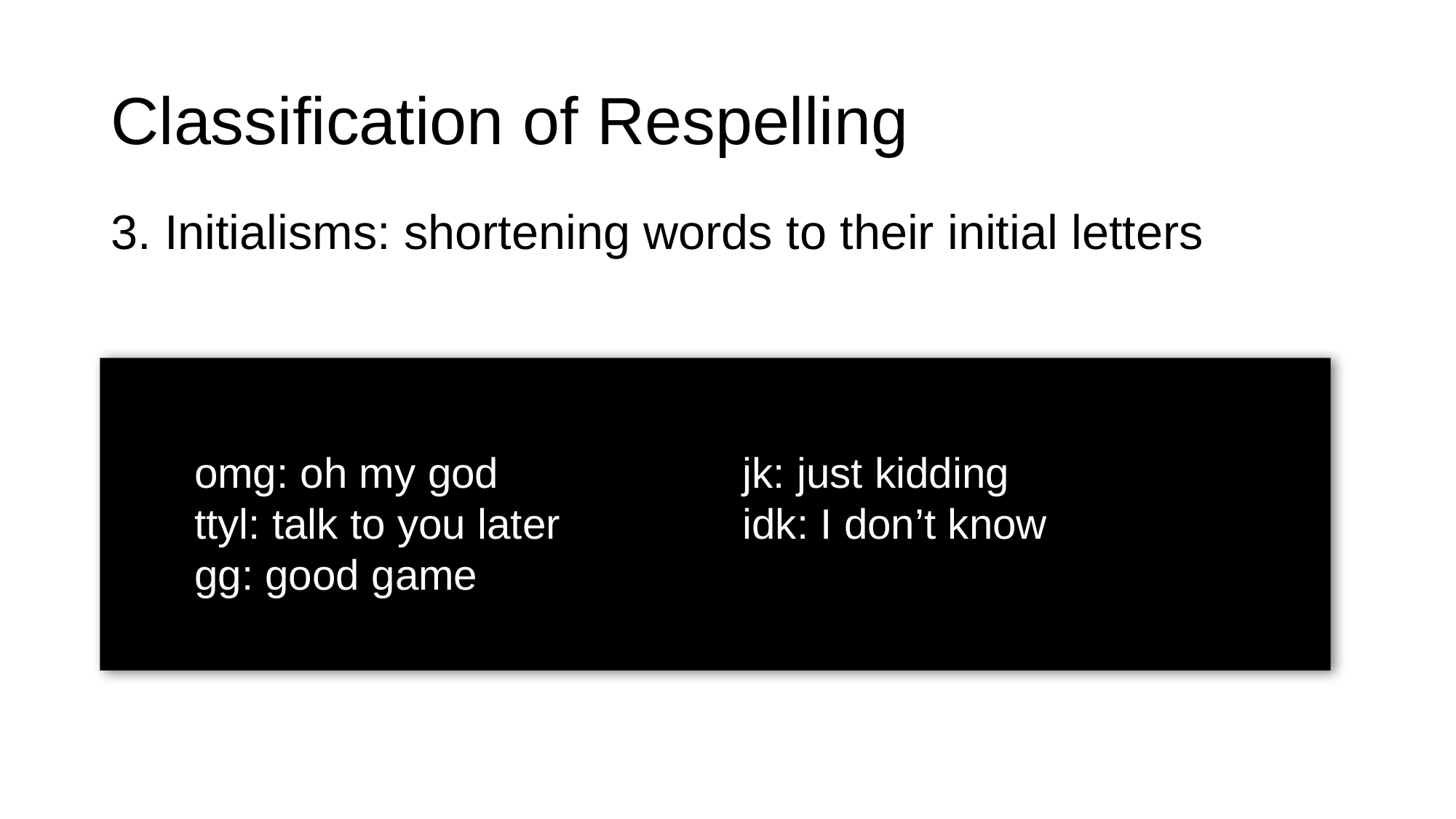

# Classification of Respelling
3. Initialisms: shortening words to their initial letters

omg: oh my god
ttyl: talk to you later
gg: good game
jk: just kidding
idk: I don’t know